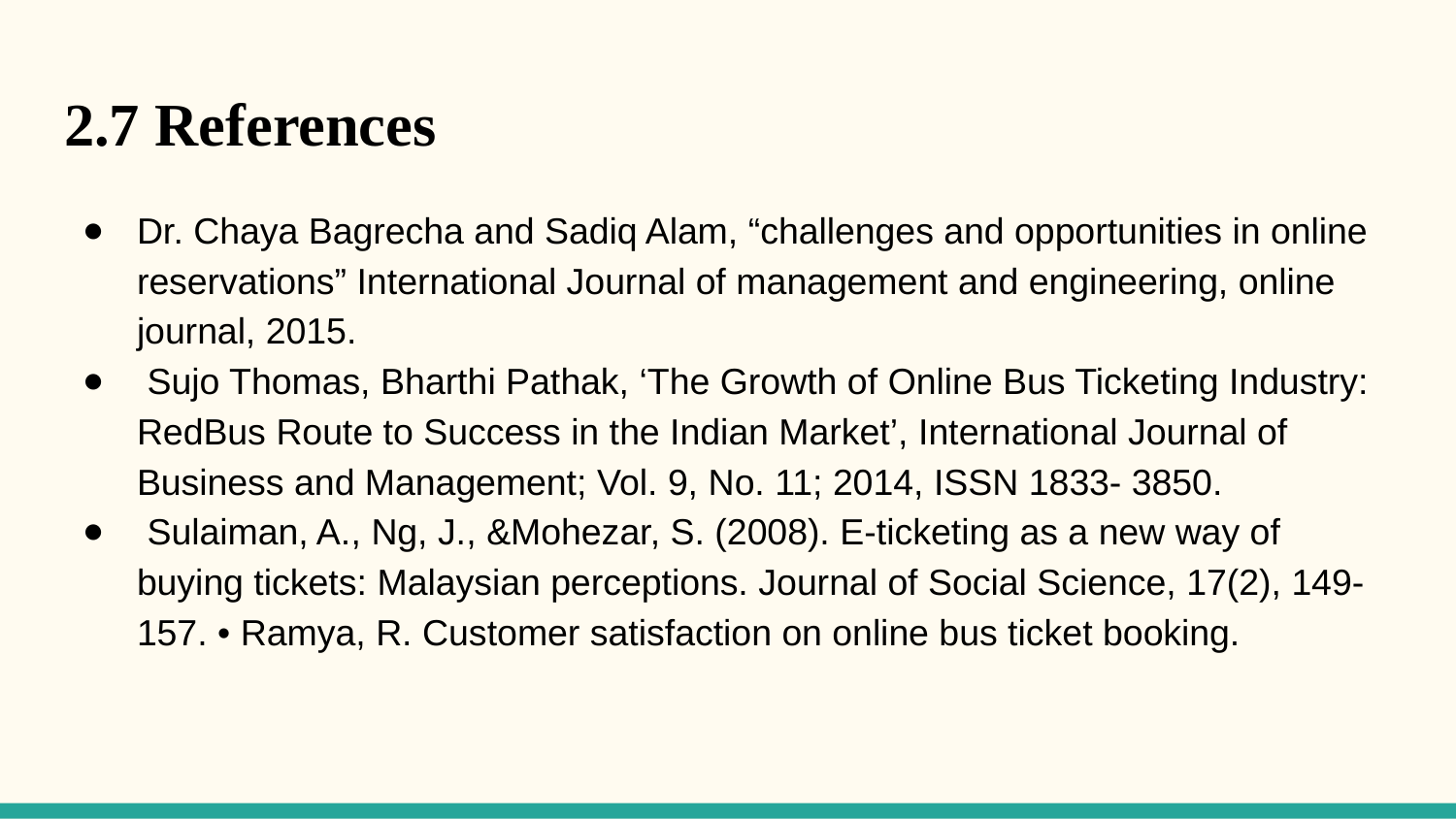

# 2.7 References
Dr. Chaya Bagrecha and Sadiq Alam, “challenges and opportunities in online reservations” International Journal of management and engineering, online journal, 2015.
 Sujo Thomas, Bharthi Pathak, ‘The Growth of Online Bus Ticketing Industry: RedBus Route to Success in the Indian Market’, International Journal of Business and Management; Vol. 9, No. 11; 2014, ISSN 1833- 3850.
 Sulaiman, A., Ng, J., &Mohezar, S. (2008). E-ticketing as a new way of buying tickets: Malaysian perceptions. Journal of Social Science, 17(2), 149-157. • Ramya, R. Customer satisfaction on online bus ticket booking.